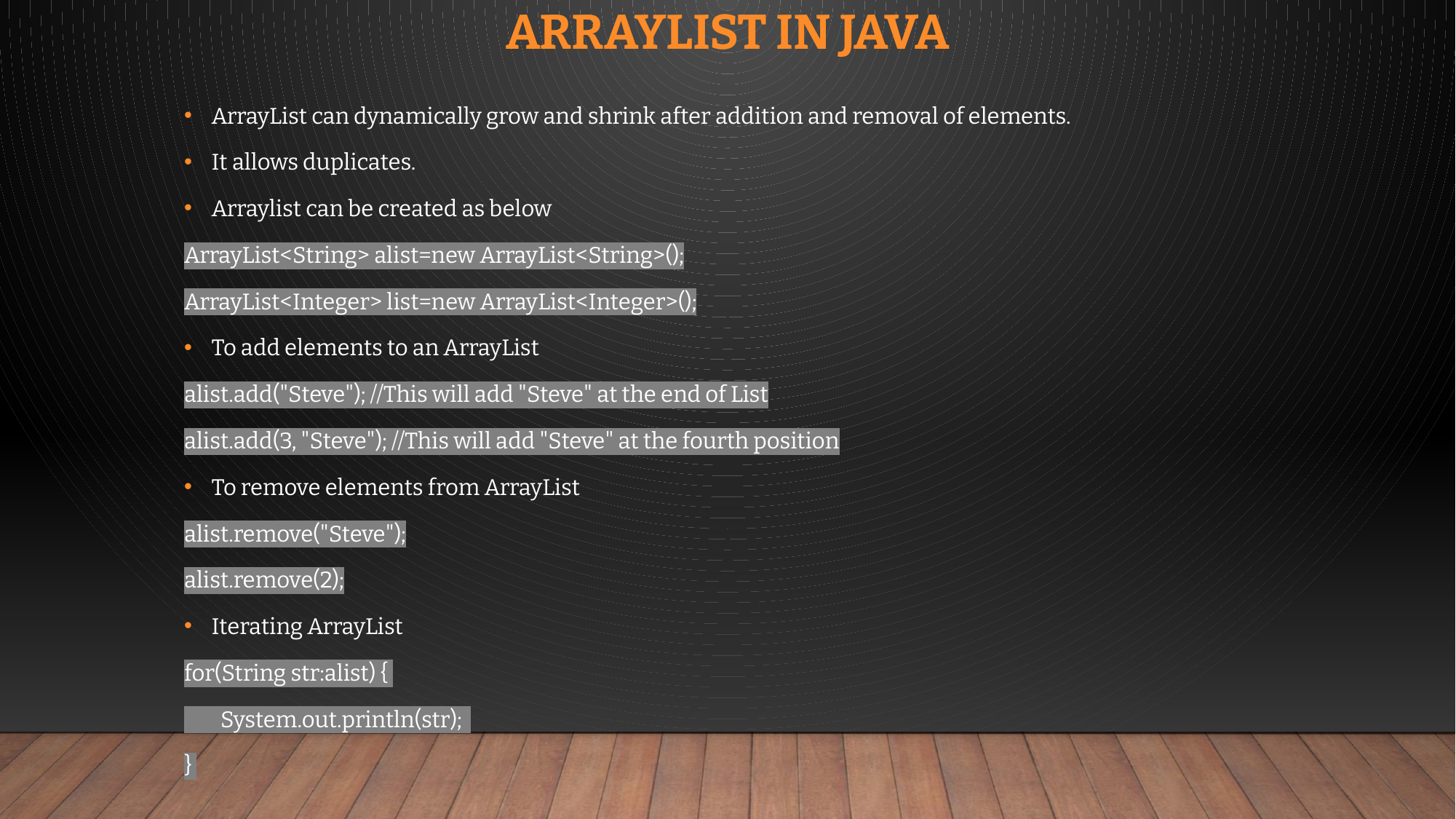

# ArrayList in java
ArrayList can dynamically grow and shrink after addition and removal of elements.
It allows duplicates.
Arraylist can be created as below
ArrayList<String> alist=new ArrayList<String>();
ArrayList<Integer> list=new ArrayList<Integer>();
To add elements to an ArrayList
alist.add("Steve"); //This will add "Steve" at the end of List
alist.add(3, "Steve"); //This will add "Steve" at the fourth position
To remove elements from ArrayList
alist.remove("Steve");
alist.remove(2);
Iterating ArrayList
for(String str:alist) {
        System.out.println(str);
}